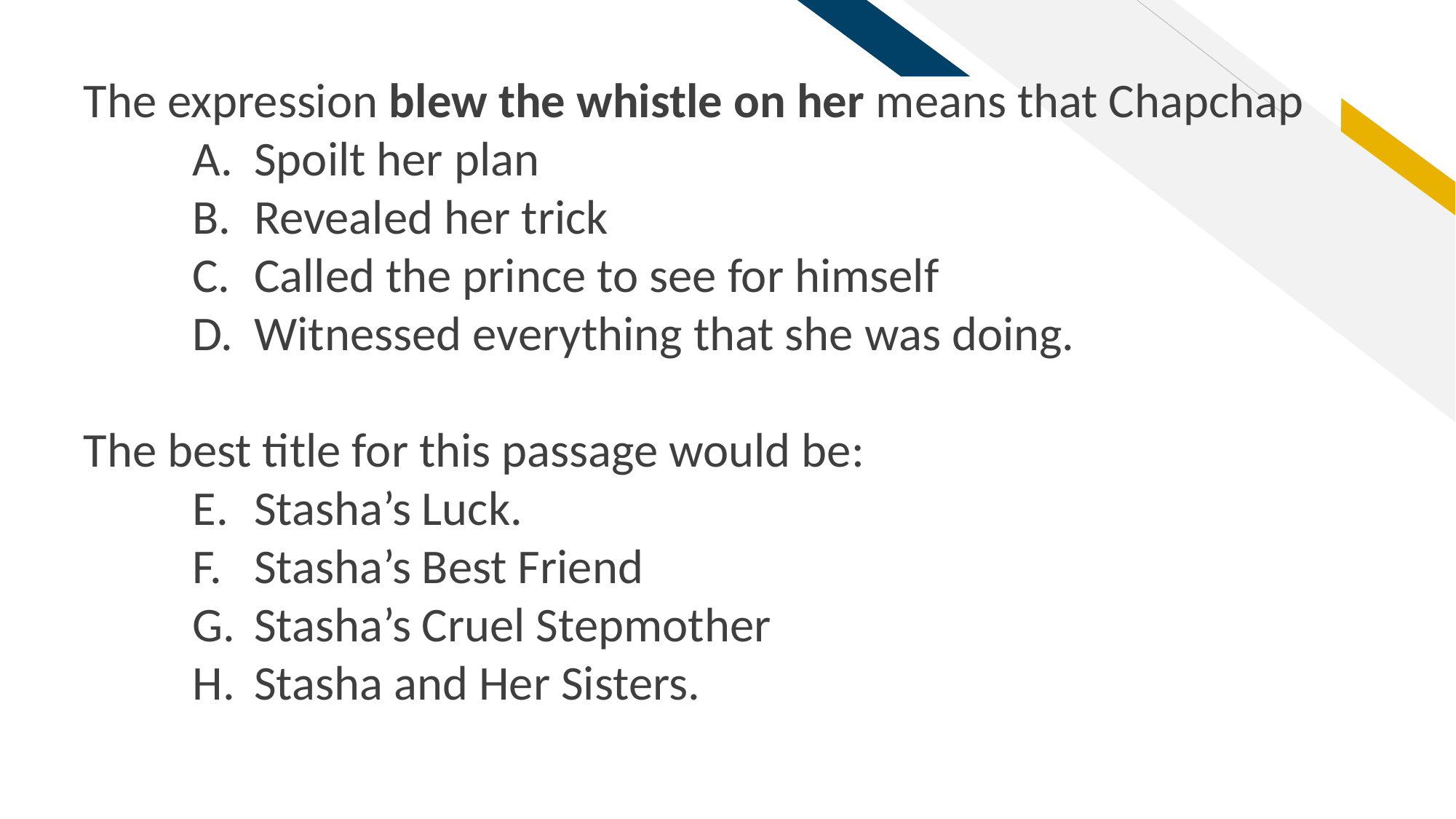

The expression blew the whistle on her means that Chapchap
Spoilt her plan
Revealed her trick
Called the prince to see for himself
Witnessed everything that she was doing.

The best title for this passage would be:
Stasha’s Luck.
Stasha’s Best Friend
Stasha’s Cruel Stepmother
Stasha and Her Sisters.